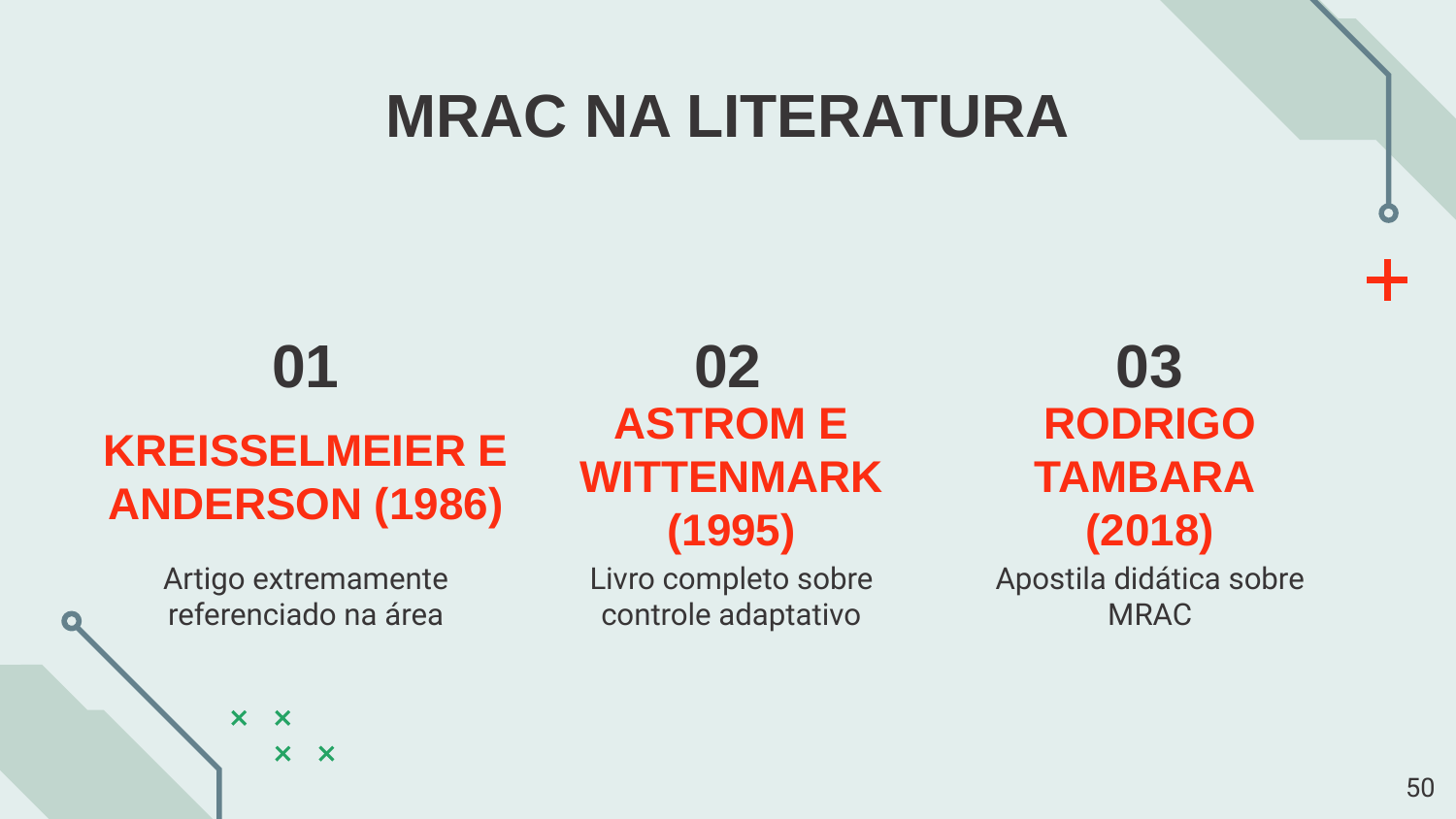

MRAC NA LITERATURA
# 01
02
03
KREISSELMEIER E ANDERSON (1986)
ASTROM E WITTENMARK (1995)
RODRIGO TAMBARA
(2018)
Artigo extremamente referenciado na área
Livro completo sobre controle adaptativo
Apostila didática sobre MRAC
50